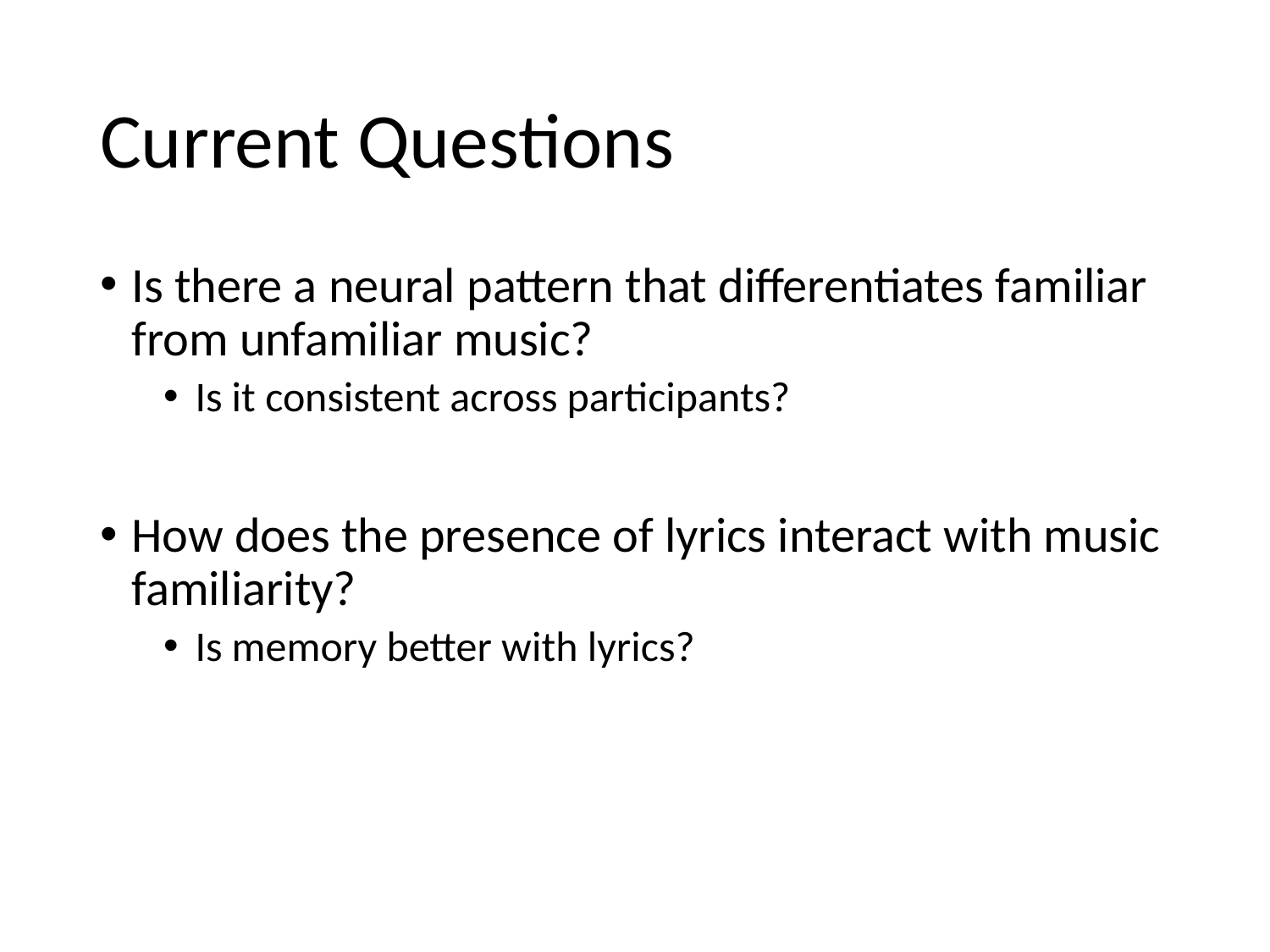

# Current Questions
Is there a neural pattern that differentiates familiar from unfamiliar music?
Is it consistent across participants?

How does the presence of lyrics interact with music familiarity?
Is memory better with lyrics?